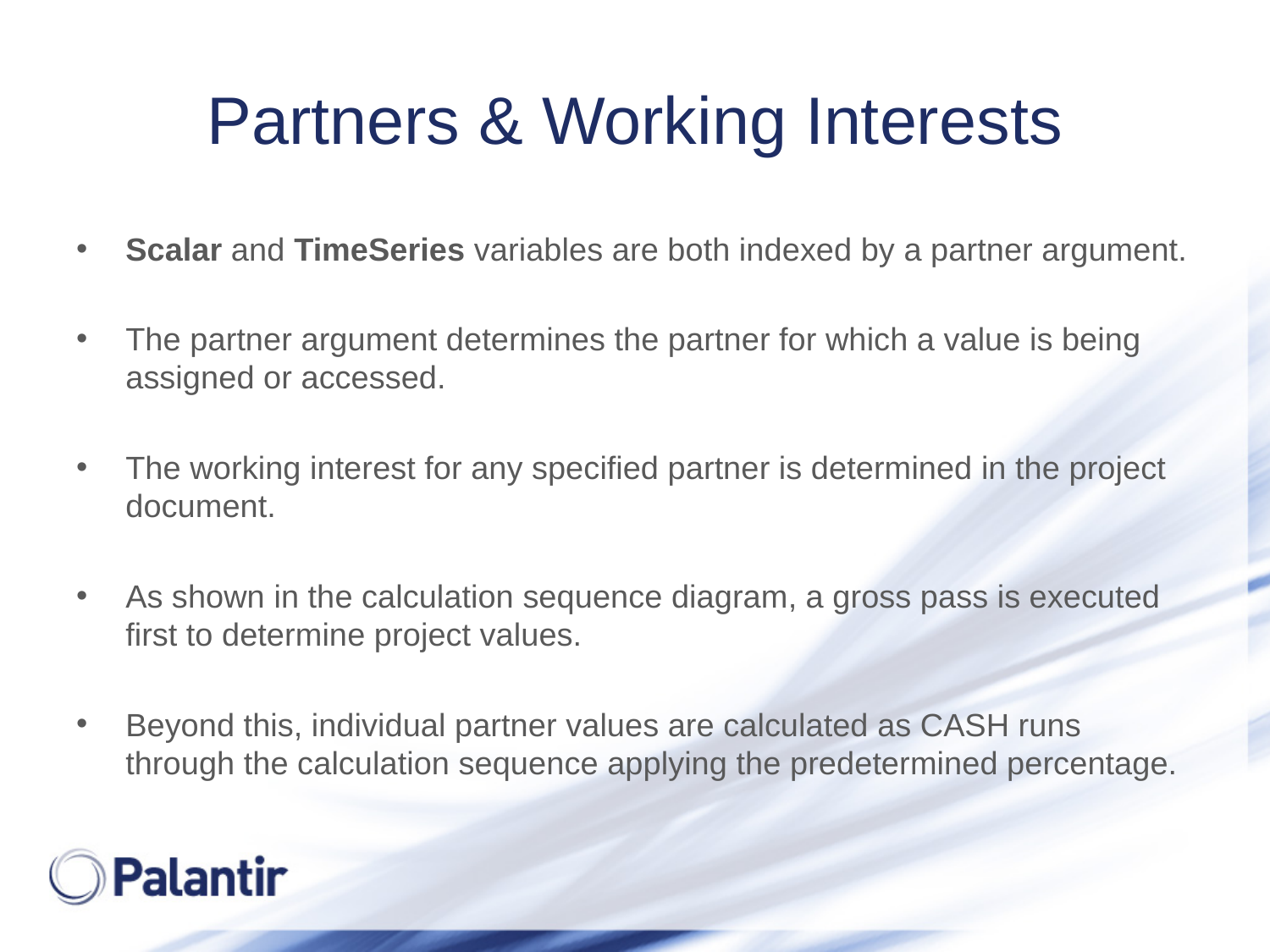

# Partners & Working Interests
Scalar and TimeSeries variables are both indexed by a partner argument.

The partner argument determines the partner for which a value is being assigned or accessed.

The working interest for any specified partner is determined in the project document.

As shown in the calculation sequence diagram, a gross pass is executed first to determine project values.

Beyond this, individual partner values are calculated as CASH runs through the calculation sequence applying the predetermined percentage.